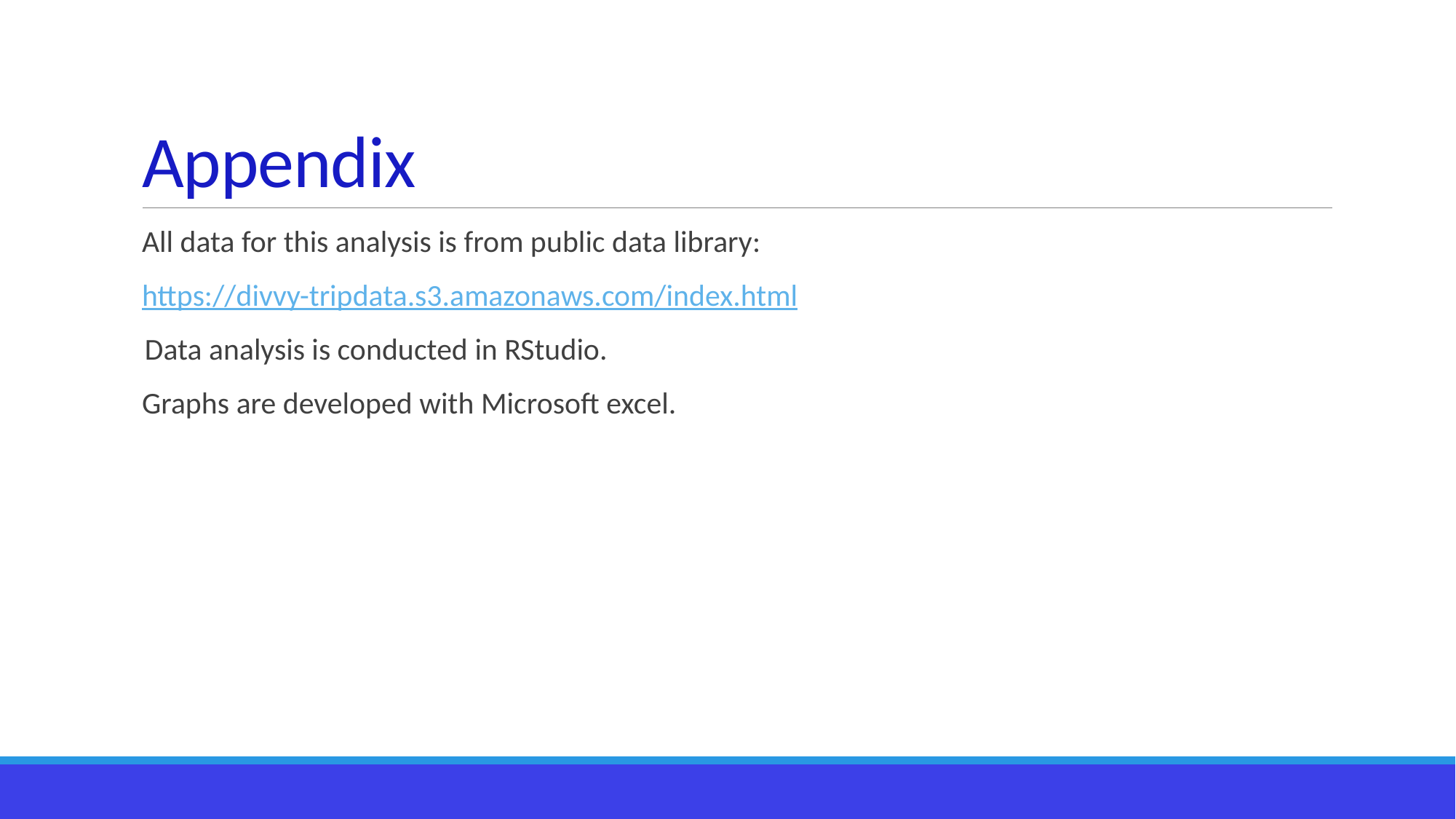

# Appendix
All data for this analysis is from public data library:
https://divvy-tripdata.s3.amazonaws.com/index.html
  Data analysis is conducted in RStudio.
Graphs are developed with Microsoft excel.